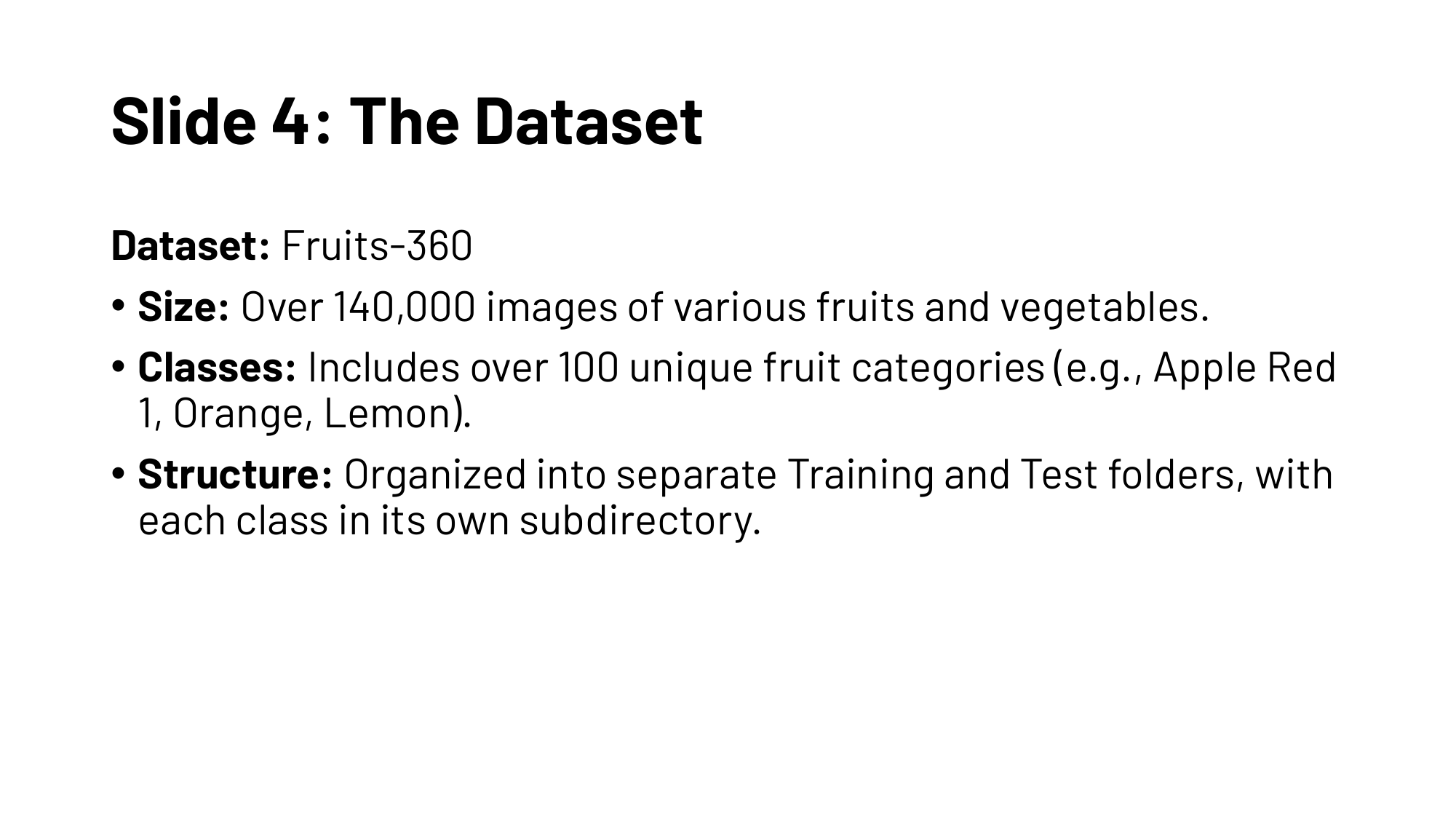

# Slide 4: The Dataset
Dataset: Fruits-360
Size: Over 140,000 images of various fruits and vegetables.
Classes: Includes over 100 unique fruit categories (e.g., Apple Red 1, Orange, Lemon).
Structure: Organized into separate Training and Test folders, with each class in its own subdirectory.